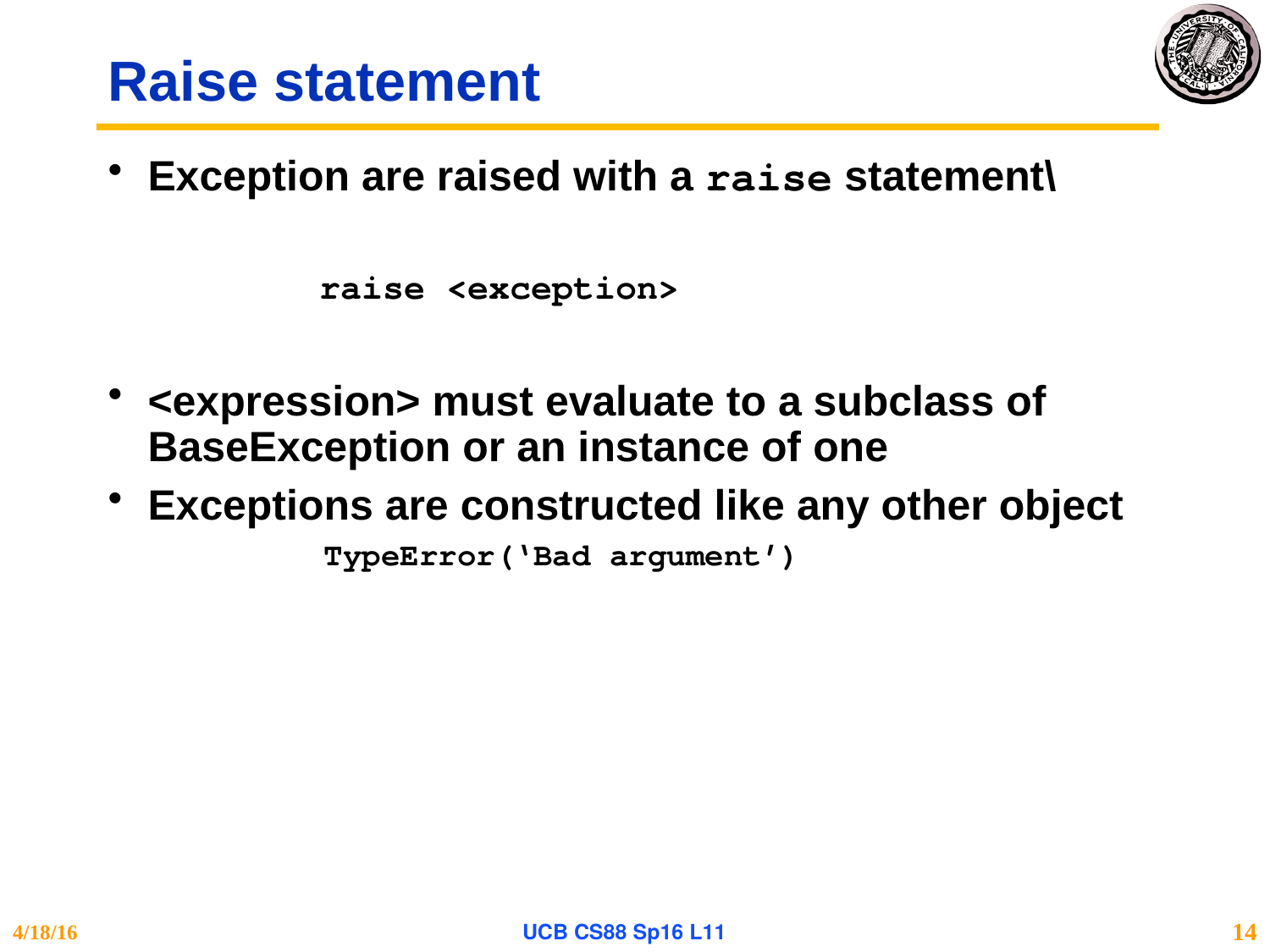

# Raise statement
Exception are raised with a raise statement\

       raise <exception>

<expression> must evaluate to a subclass of BaseException or an instance of one
Exceptions are constructed like any other object
        TypeError(‘Bad argument’)

4/18/16
UCB CS88 Sp16 L11
14